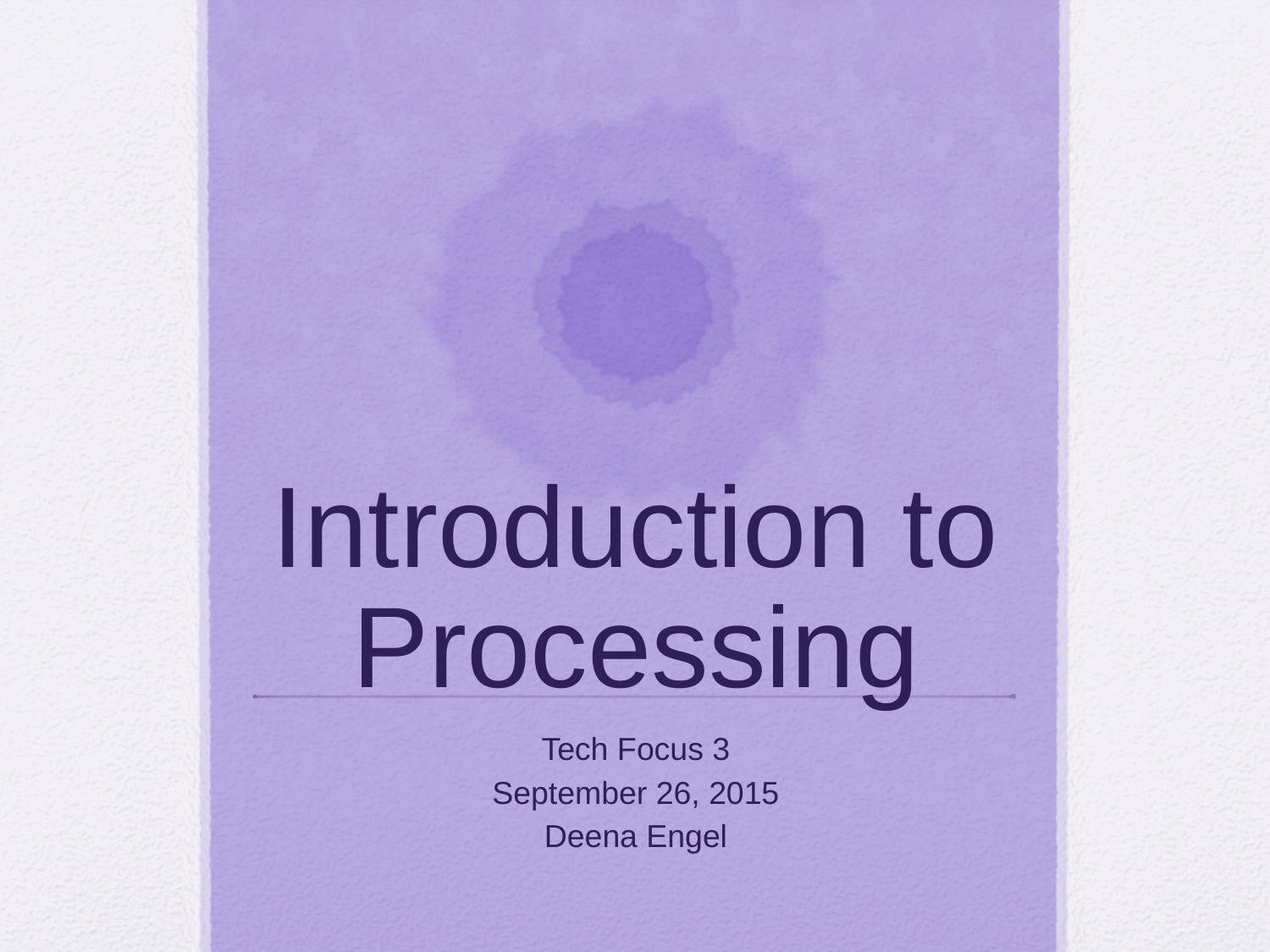

# Introduction to Processing
Tech Focus 3
September 26, 2015
Deena Engel